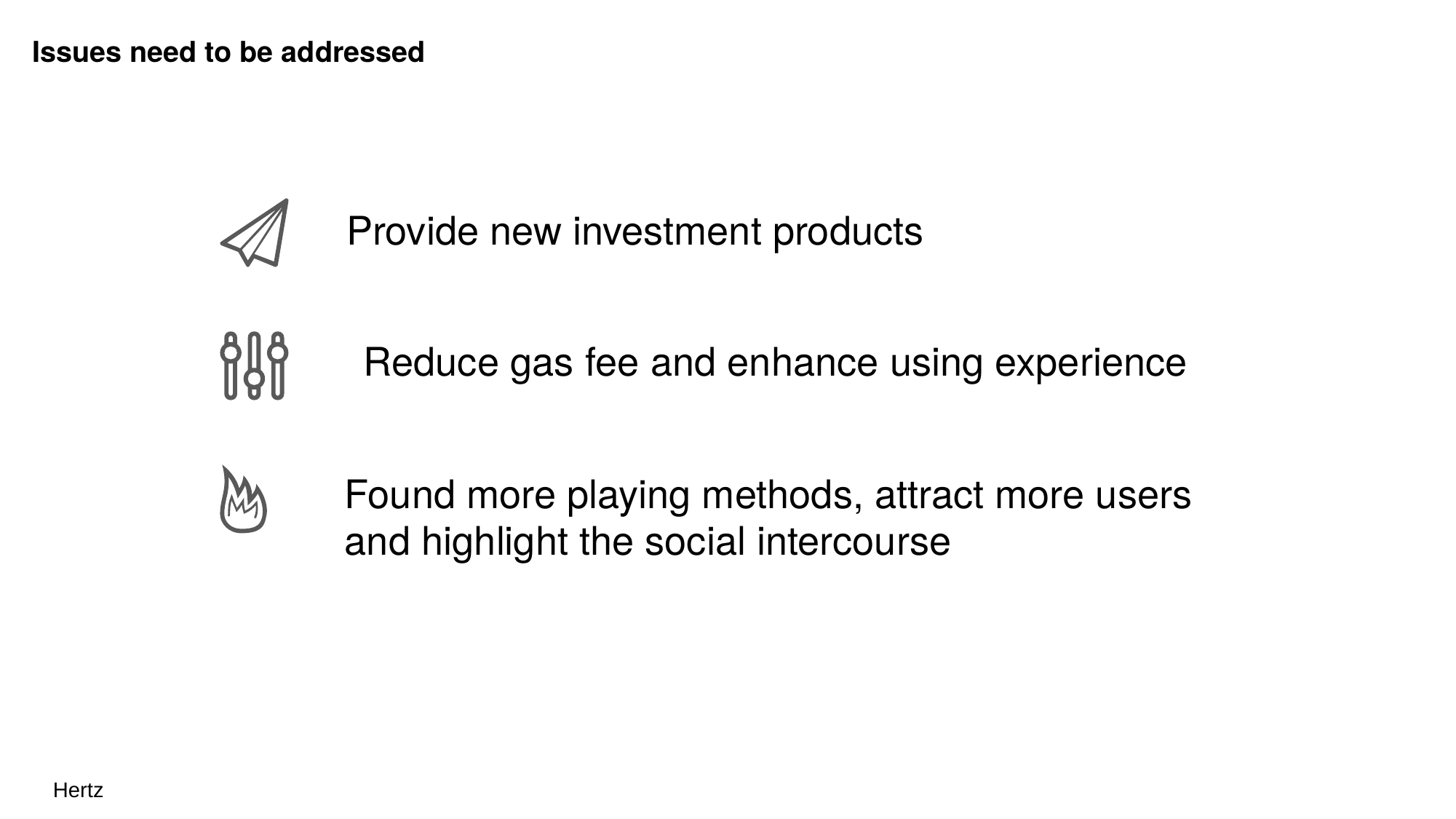

Issues need to be addressed

Provide new investment products

Reduce gas fee and enhance using experience

Found more playing methods, attract more users and highlight the social intercourse

Hertz